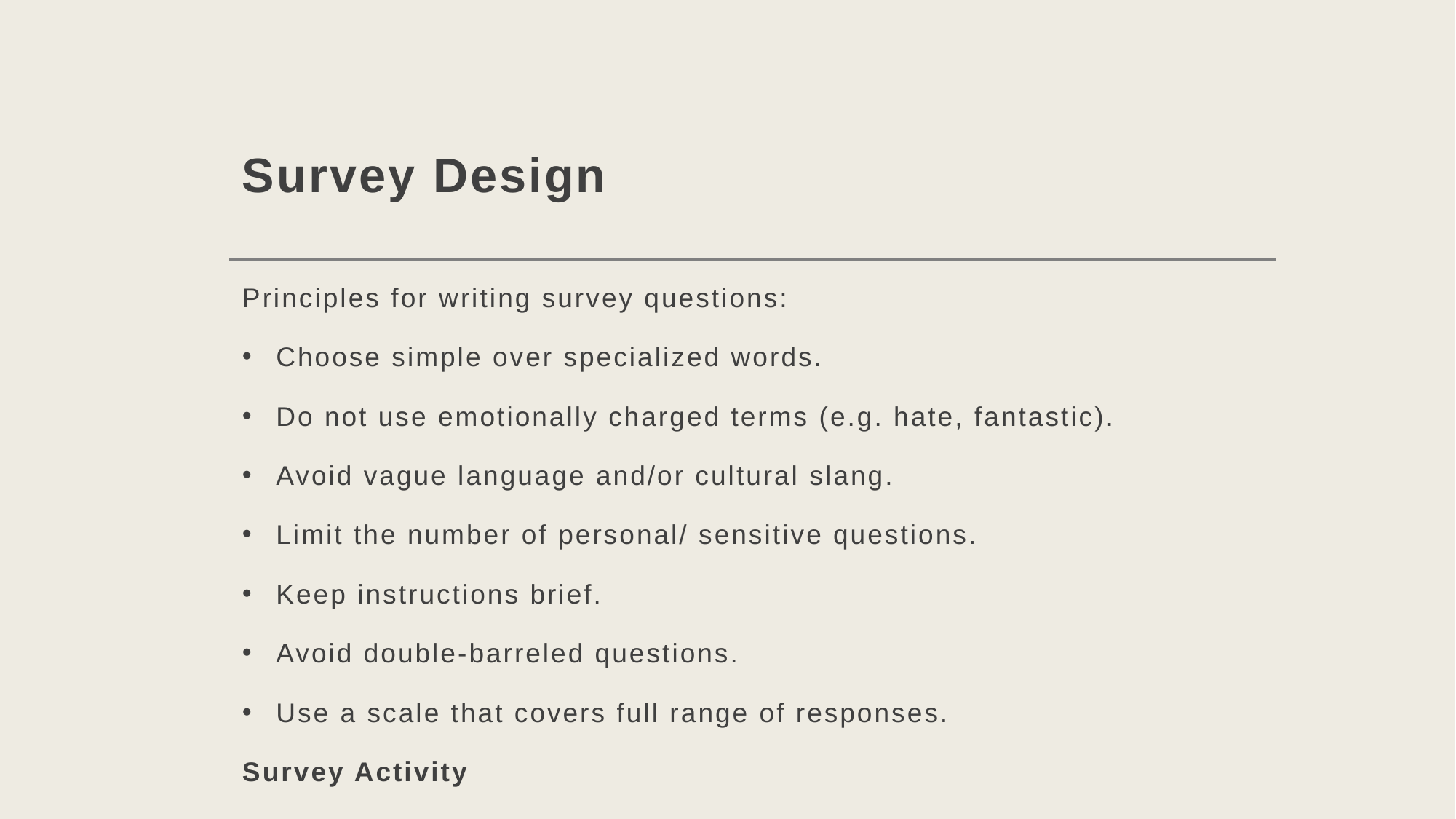

# Survey Design
Principles for writing survey questions:
Choose simple over specialized words.
Do not use emotionally charged terms (e.g. hate, fantastic).
Avoid vague language and/or cultural slang.
Limit the number of personal/ sensitive questions.
Keep instructions brief.
Avoid double-barreled questions.
Use a scale that covers full range of responses.
Survey Activity